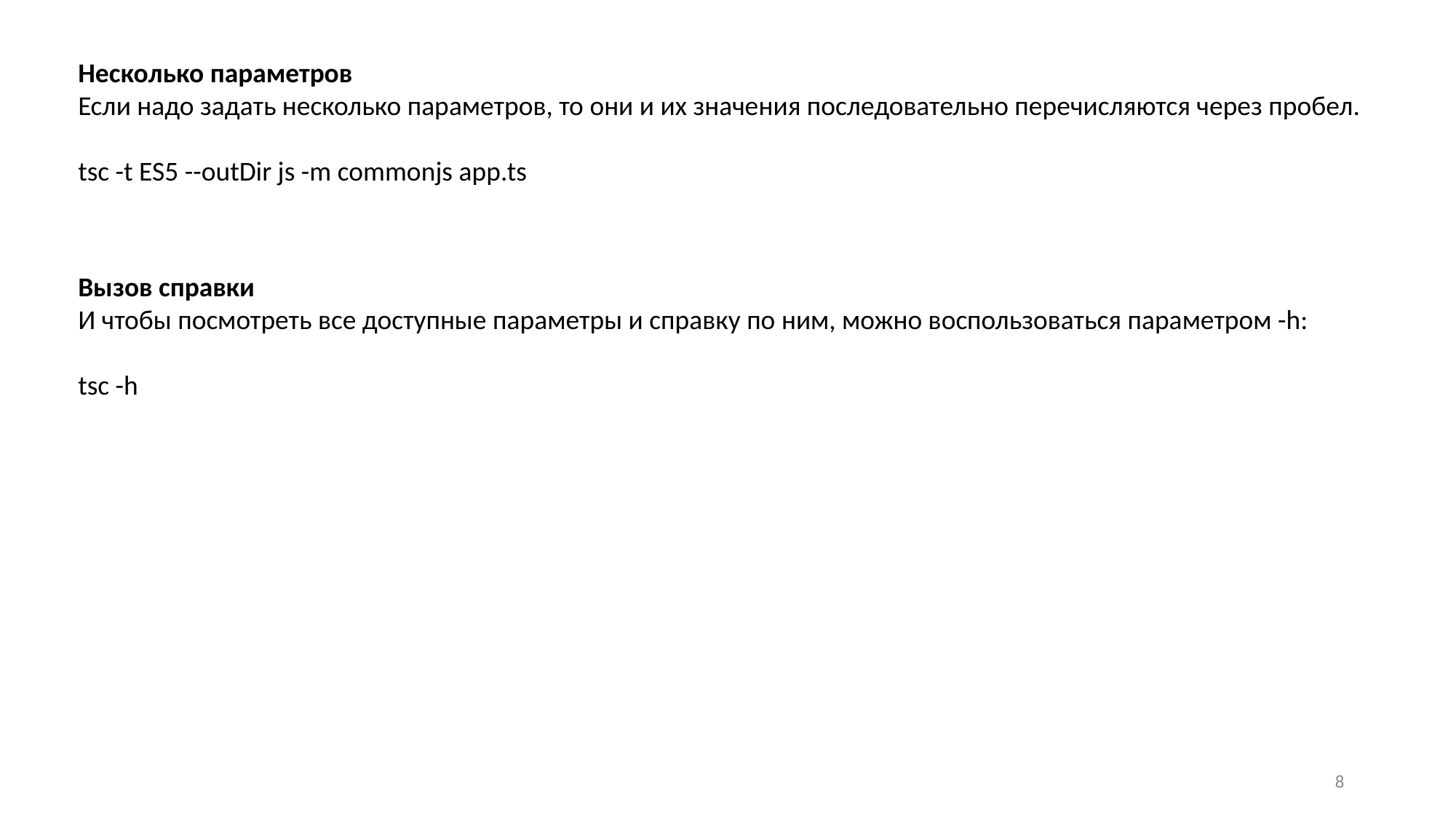

Несколько параметров
Если надо задать несколько параметров, то они и их значения последовательно перечисляются через пробел.

tsc -t ES5 --outDir js -m commonjs app.ts
Вызов справки
И чтобы посмотреть все доступные параметры и справку по ним, можно воспользоваться параметром -h:

tsc -h
8